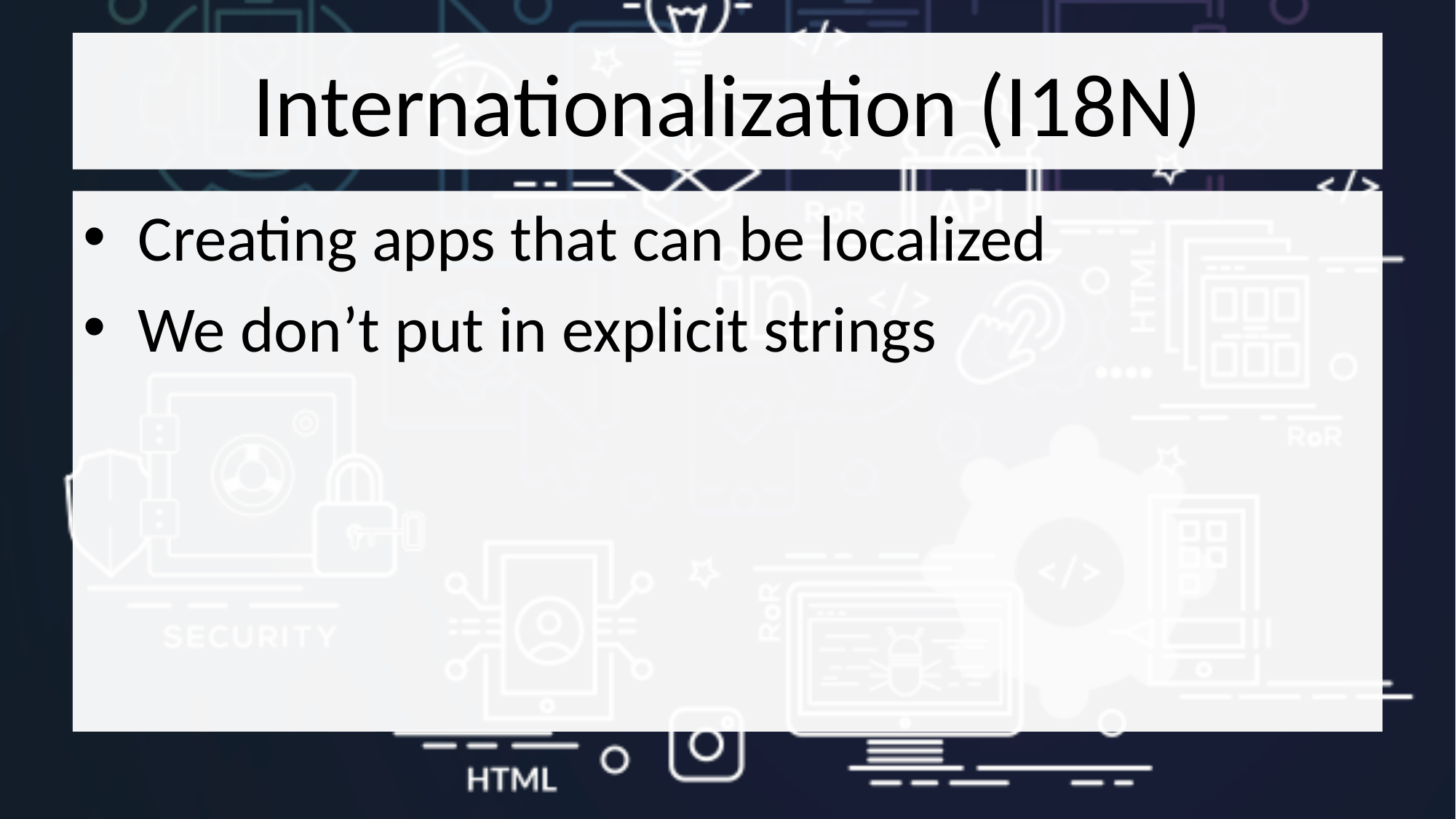

# Internationalization (I18N)
Creating apps that can be localized
We don’t put in explicit strings